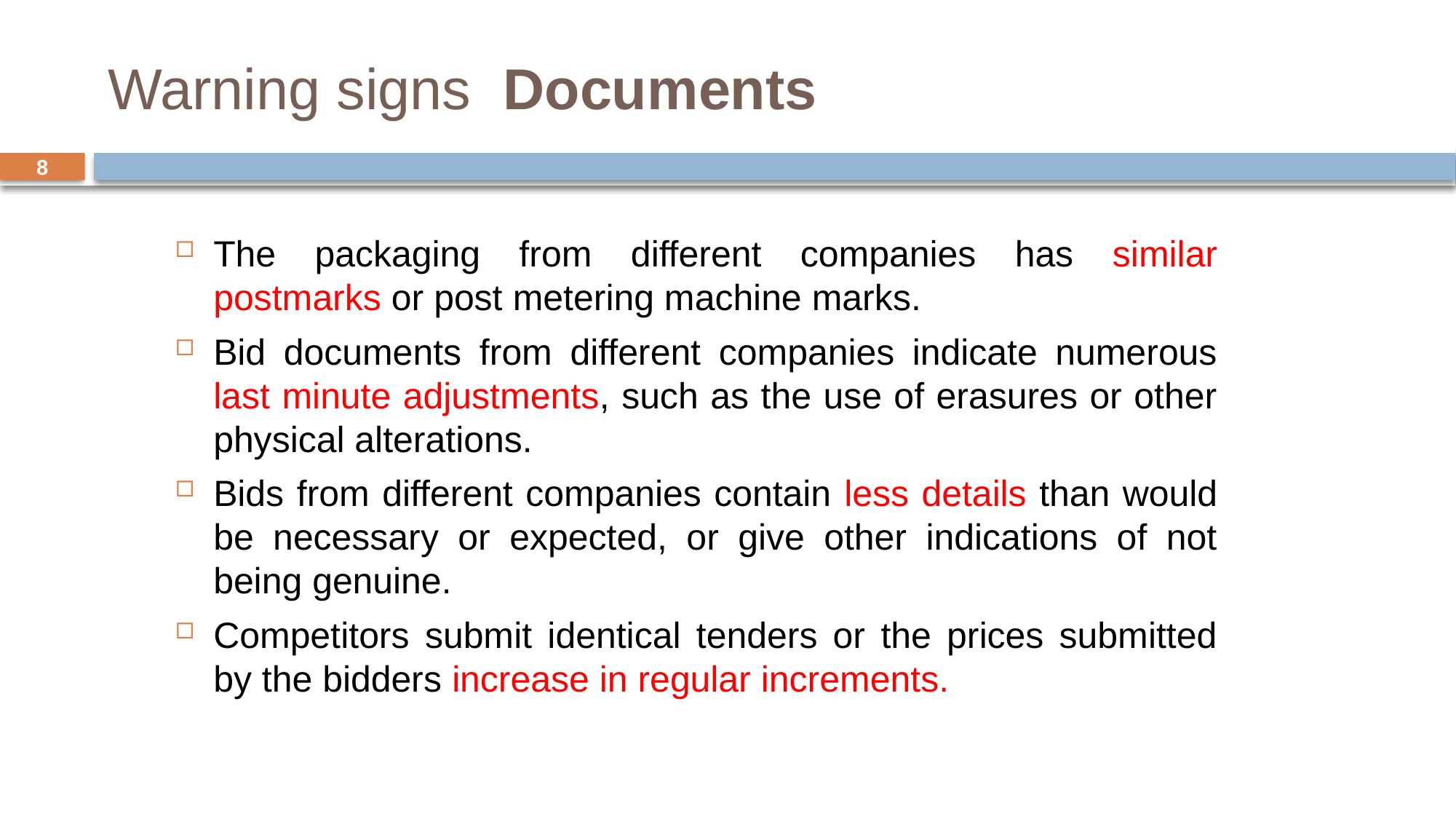

# Warning signs  Documents
8
The packaging from different companies has similar postmarks or post metering machine marks.
Bid documents from different companies indicate numerous last minute adjustments, such as the use of erasures or other physical alterations.
Bids from different companies contain less details than would be necessary or expected, or give other indications of not being genuine.
Competitors submit identical tenders or the prices submitted by the bidders increase in regular increments.